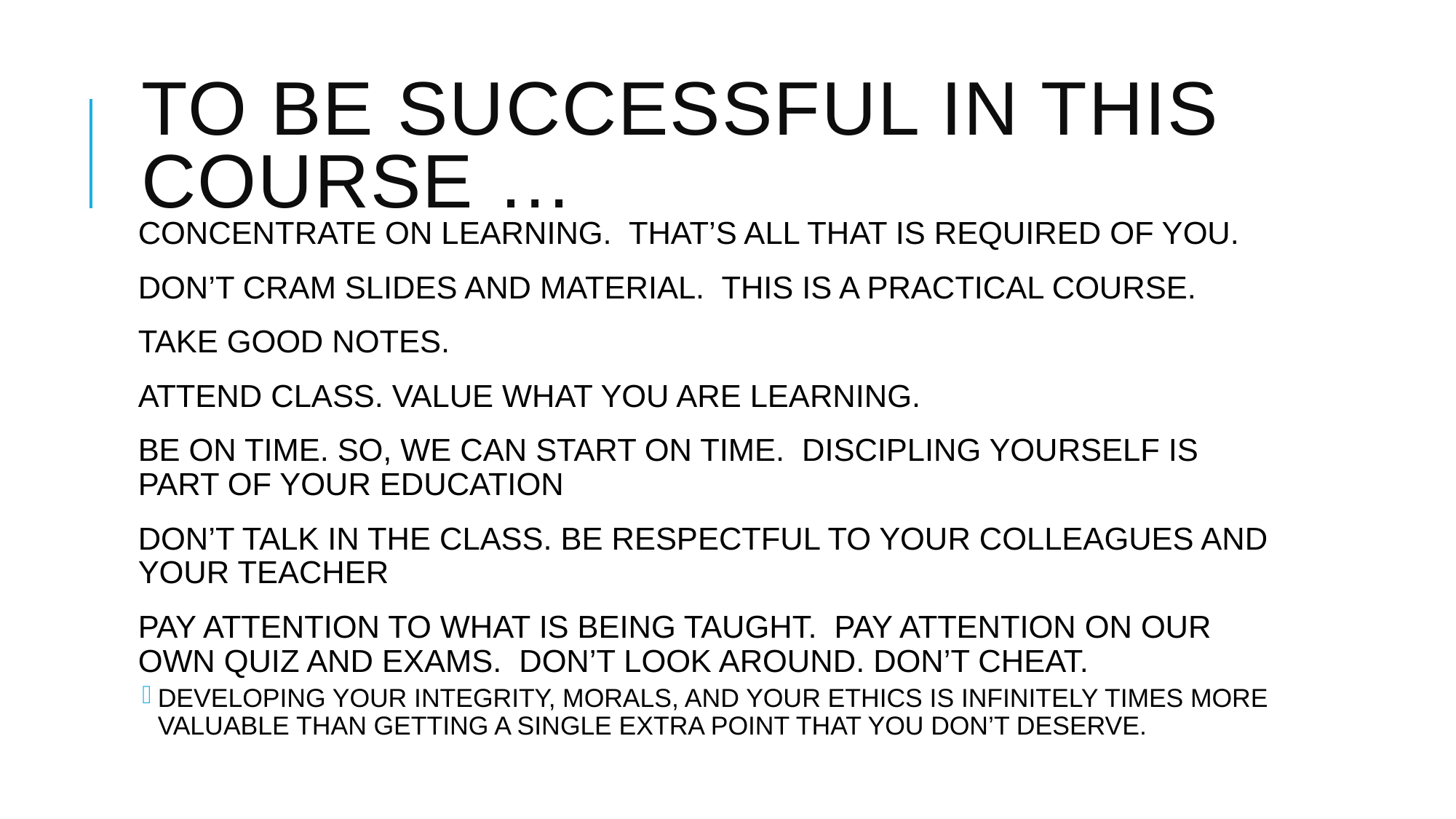

# TO BE SUCCESSFUL IN THIS COURSE …
CONCENTRATE ON LEARNING.  THAT’S ALL THAT IS REQUIRED OF YOU.
DON’T CRAM SLIDES AND MATERIAL.  THIS IS A PRACTICAL COURSE.
TAKE GOOD NOTES.
ATTEND CLASS. VALUE WHAT YOU ARE LEARNING.
BE ON TIME. SO, WE CAN START ON TIME.  DISCIPLING YOURSELF IS PART OF YOUR EDUCATION
DON’T TALK IN THE CLASS. BE RESPECTFUL TO YOUR COLLEAGUES AND YOUR TEACHER
PAY ATTENTION TO WHAT IS BEING TAUGHT.  PAY ATTENTION ON OUR OWN QUIZ AND EXAMS.  DON’T LOOK AROUND. DON’T CHEAT.
DEVELOPING YOUR INTEGRITY, MORALS, AND YOUR ETHICS IS INFINITELY TIMES MORE VALUABLE THAN GETTING A SINGLE EXTRA POINT THAT YOU DON’T DESERVE.